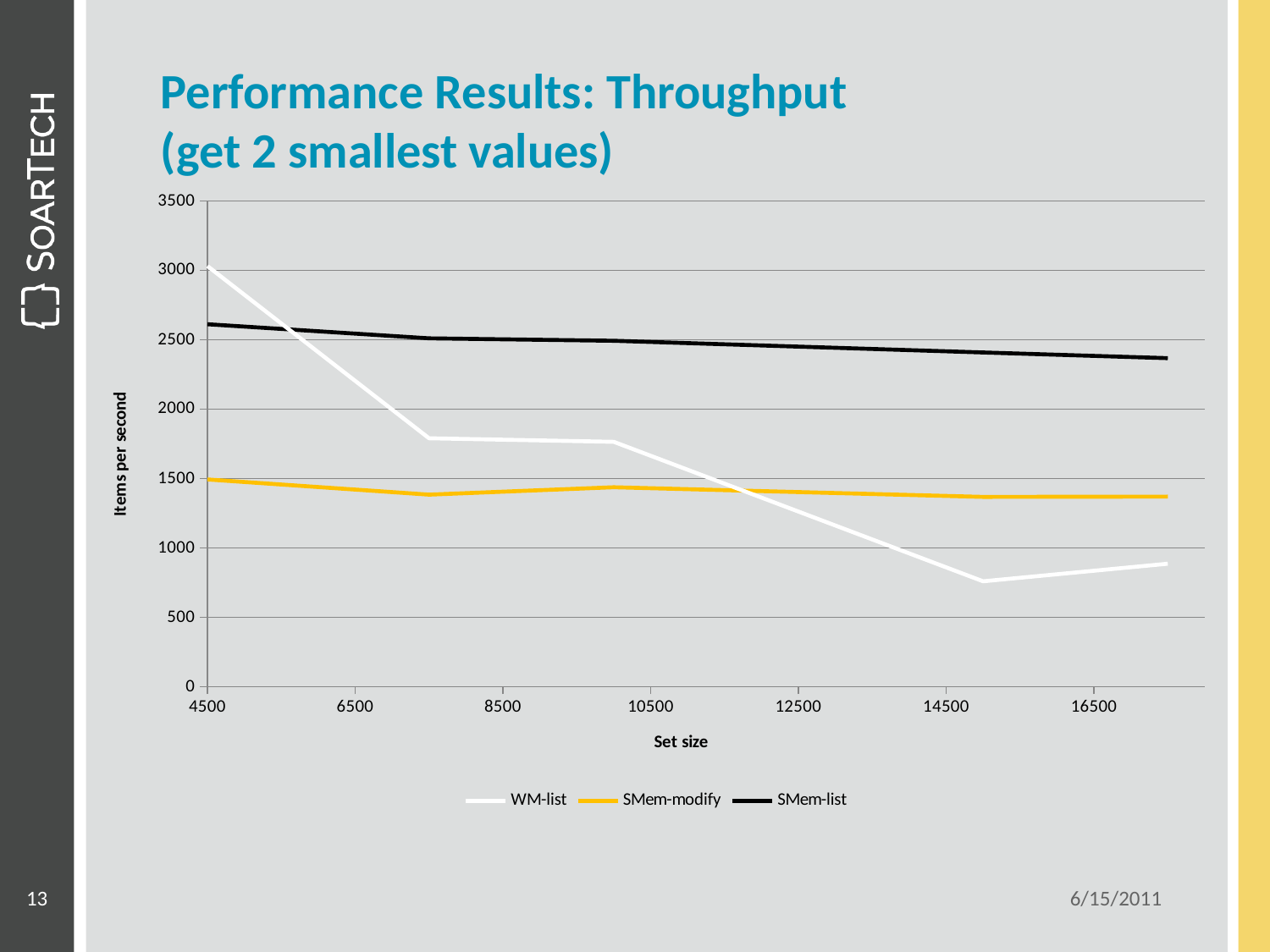

# Performance Results: Throughput (get 2 smallest values)

### Chart

| Category |  |  | SMem-list |
|---|---|---|---|
13
6/15/2011